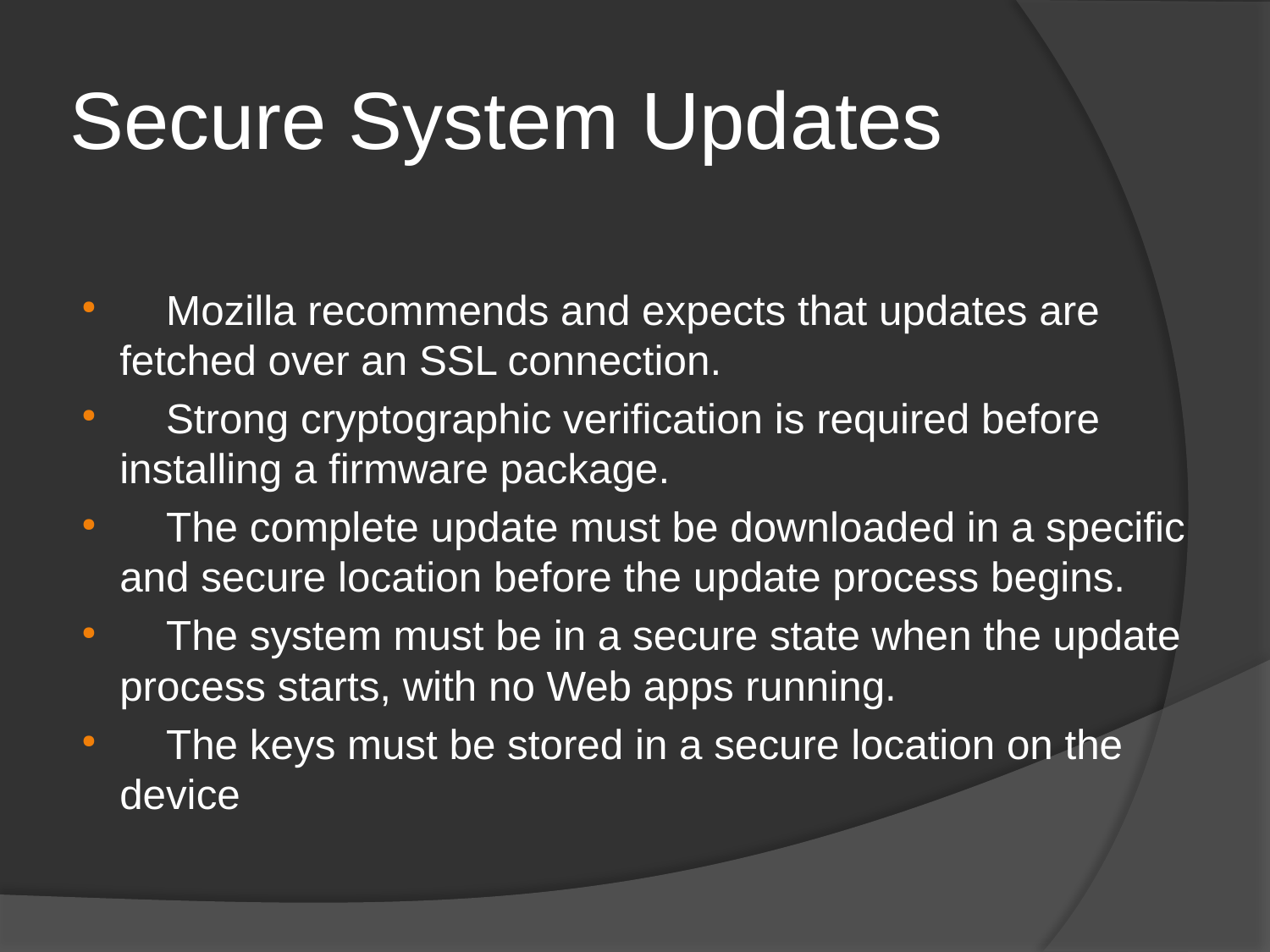

# Secure System Updates

    Mozilla recommends and expects that updates are fetched over an SSL connection.
    Strong cryptographic verification is required before installing a firmware package.
    The complete update must be downloaded in a specific and secure location before the update process begins.
    The system must be in a secure state when the update process starts, with no Web apps running.
    The keys must be stored in a secure location on the device